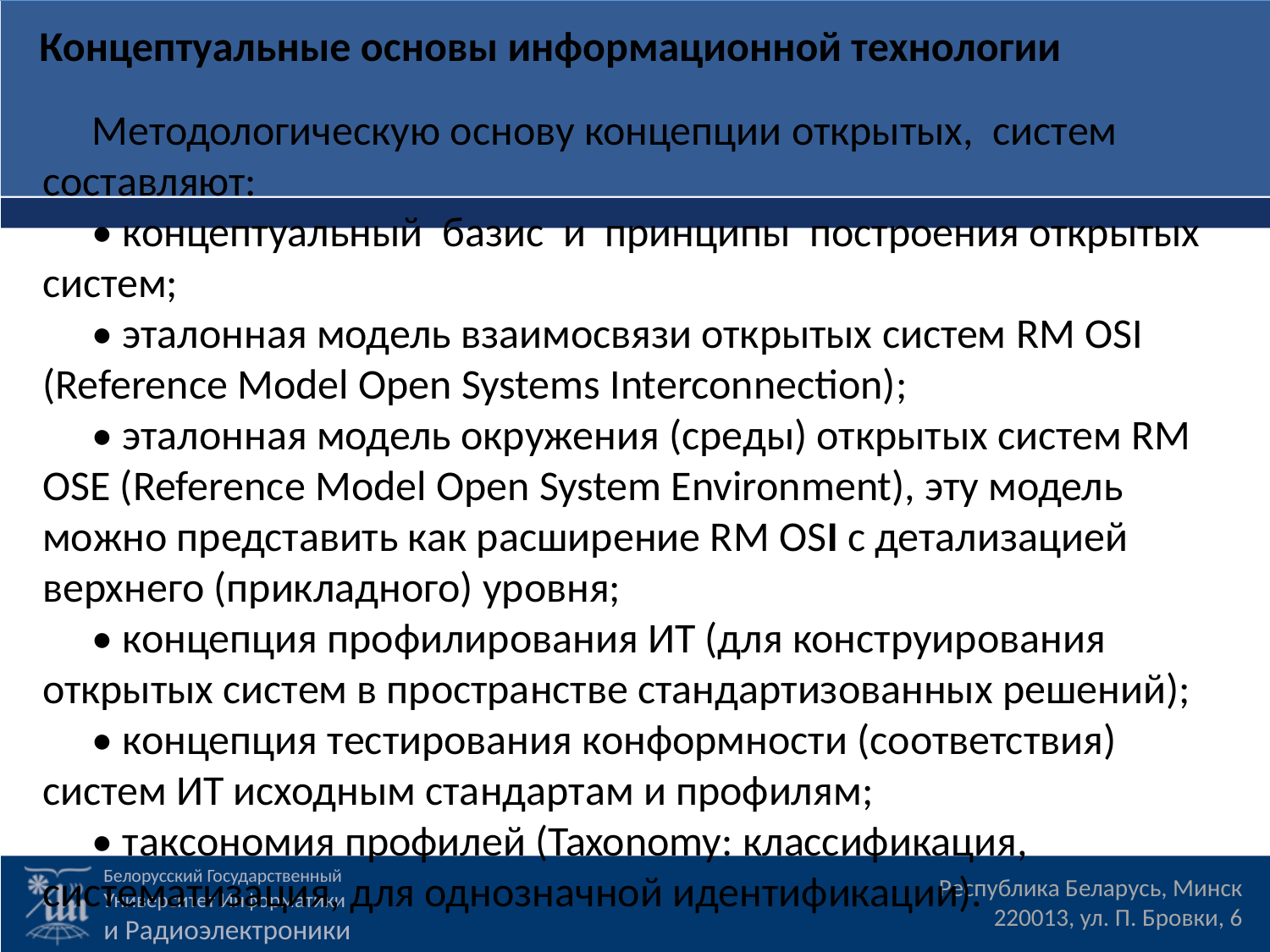

Концептуальные основы информационной технологии

Методологическую основу концепции открытых,  систем составляют:
• концептуальный  базис  и  принципы  построения открытых систем;
• эталонная модель взаимосвязи открытых систем RM OSI (Reference Model Open Systems Interconnection);
• эталонная модель окружения (среды) открытых систем RM OSE (Reference Model Open System Environment), эту модель можно представить как расширение RM OSI с детализацией верхнего (прикладного) уровня;
• концепция профилирования ИТ (для конструирования открытых систем в пространстве стандартизованных решений);
• концепция тестирования конформности (соответствия) систем ИТ исходным стандартам и профилям;
• таксономия профилей (Taxonomy: классификация, систематизация, для однозначной идентификации).